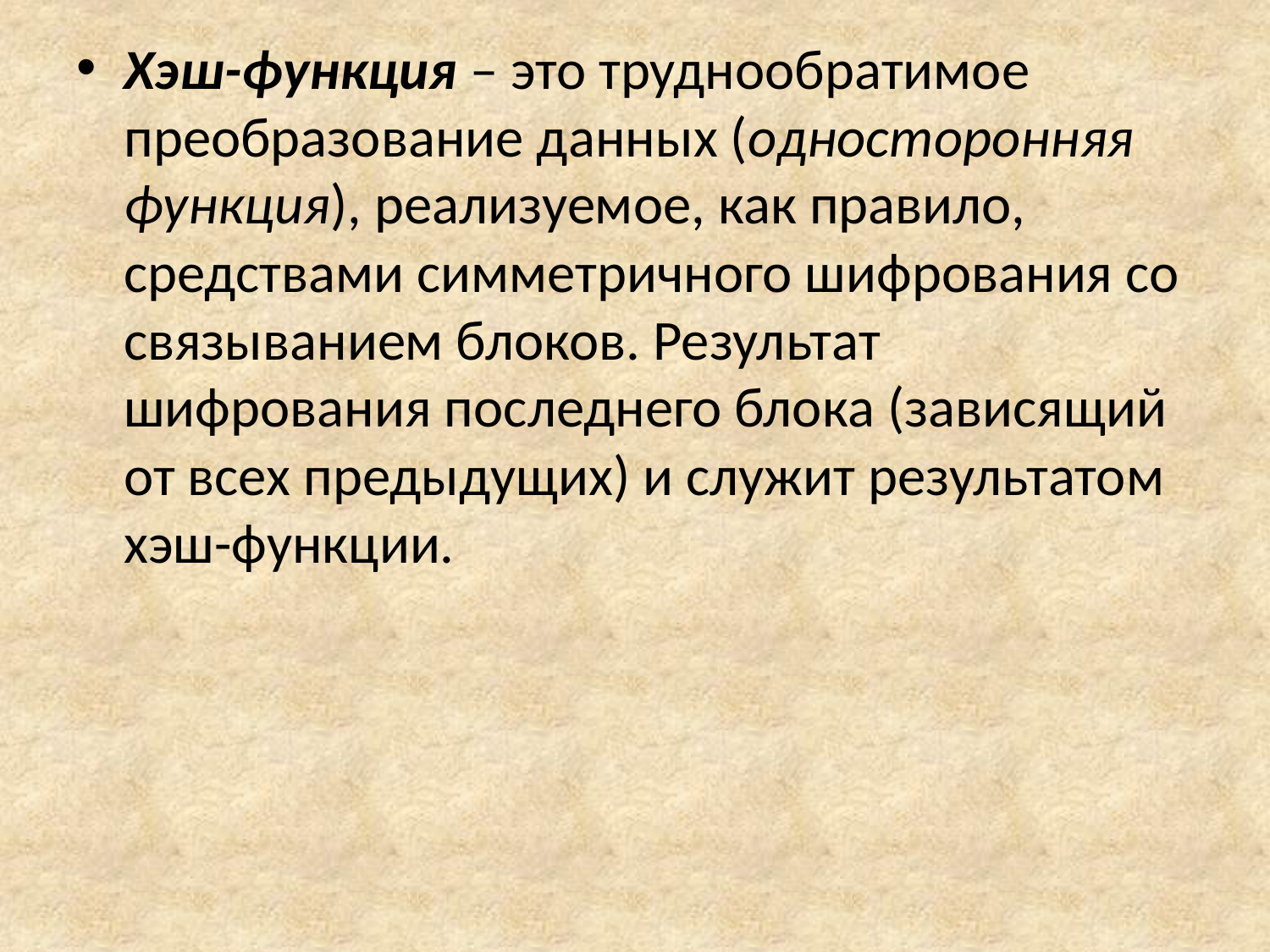

Хэш-функция – это труднообратимое преобразование данных (односторонняя функция), реализуемое, как правило, средствами симметричного шифрования со связыванием блоков. Результат шифрования последнего блока (зависящий от всех предыдущих) и служит результатом хэш-функции.